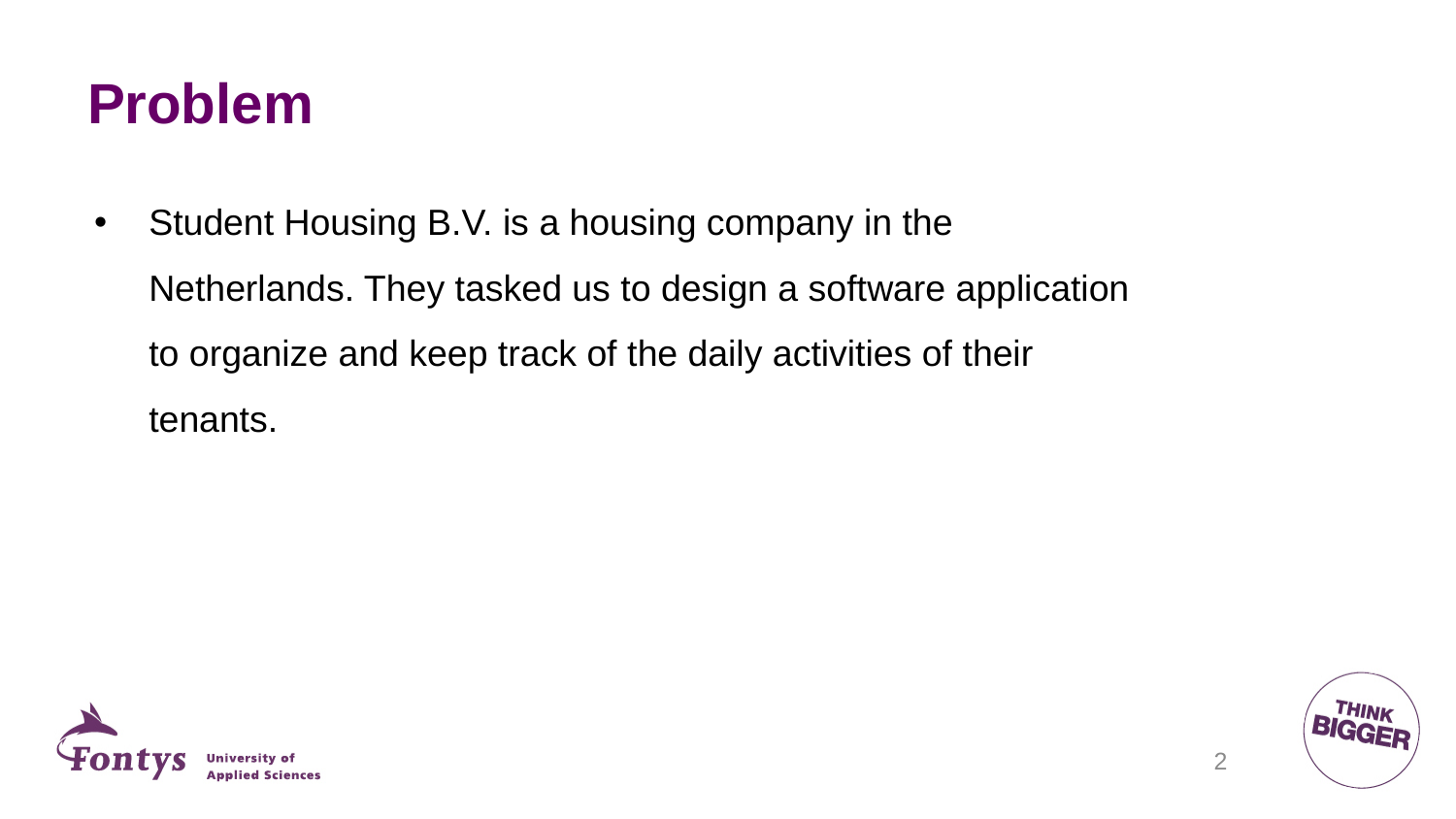

# Problem
Student Housing B.V. is a housing company in the Netherlands. They tasked us to design a software application to organize and keep track of the daily activities of their tenants.
2